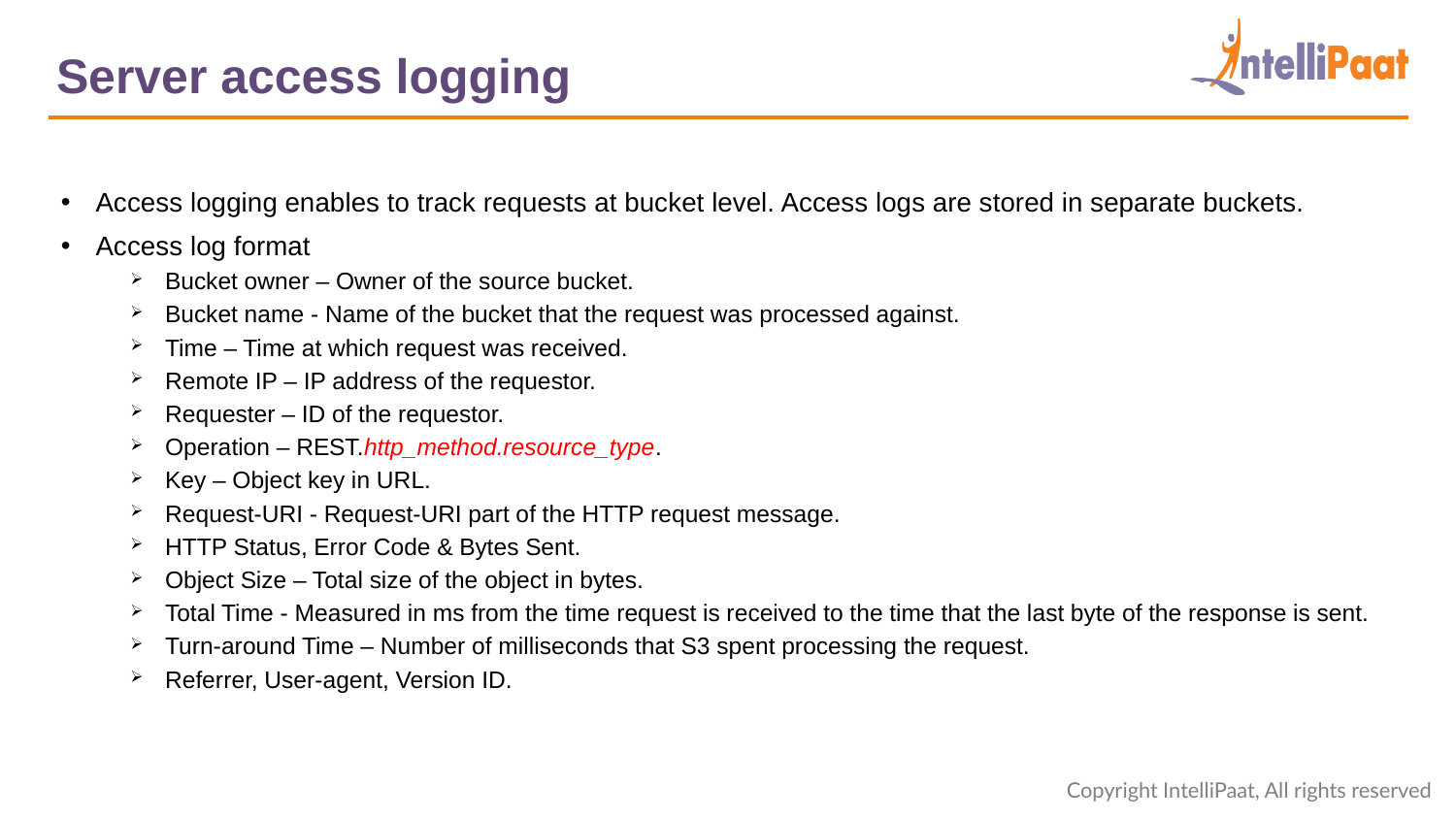

Server access logging
Access logging enables to track requests at bucket level. Access logs are stored in separate buckets.
Access log format
Bucket owner – Owner of the source bucket.
Bucket name - Name of the bucket that the request was processed against.
Time – Time at which request was received.
Remote IP – IP address of the requestor.
Requester – ID of the requestor.
Operation – REST.http_method.resource_type.
Key – Object key in URL.
Request-URI - Request-URI part of the HTTP request message.
HTTP Status, Error Code & Bytes Sent.
Object Size – Total size of the object in bytes.
Total Time - Measured in ms from the time request is received to the time that the last byte of the response is sent.
Turn-around Time – Number of milliseconds that S3 spent processing the request.
Referrer, User-agent, Version ID.